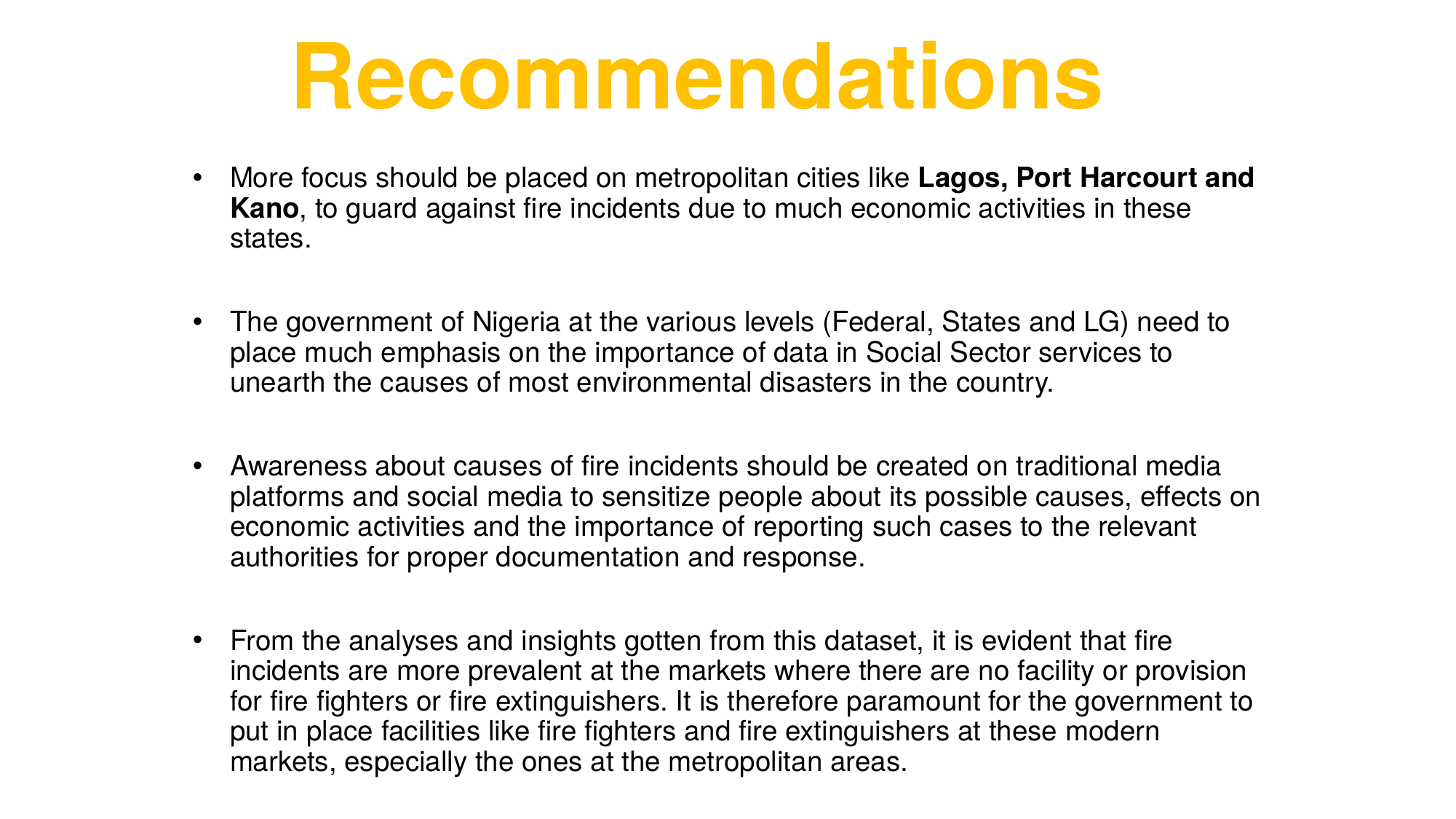

# Recommendations
More focus should be placed on metropolitan cities like Lagos, Port Harcourt and Kano, to guard against fire incidents due to much economic activities in these states.

The government of Nigeria at the various levels (Federal, States and LG) need to place much emphasis on the importance of data in Social Sector services to unearth the causes of most environmental disasters in the country.

Awareness about causes of fire incidents should be created on traditional media platforms and social media to sensitize people about its possible causes, effects on economic activities and the importance of reporting such cases to the relevant authorities for proper documentation and response.

From the analyses and insights gotten from this dataset, it is evident that fire incidents are more prevalent at the markets where there are no facility or provision for fire fighters or fire extinguishers. It is therefore paramount for the government to put in place facilities like fire fighters and fire extinguishers at these modern markets, especially the ones at the metropolitan areas.